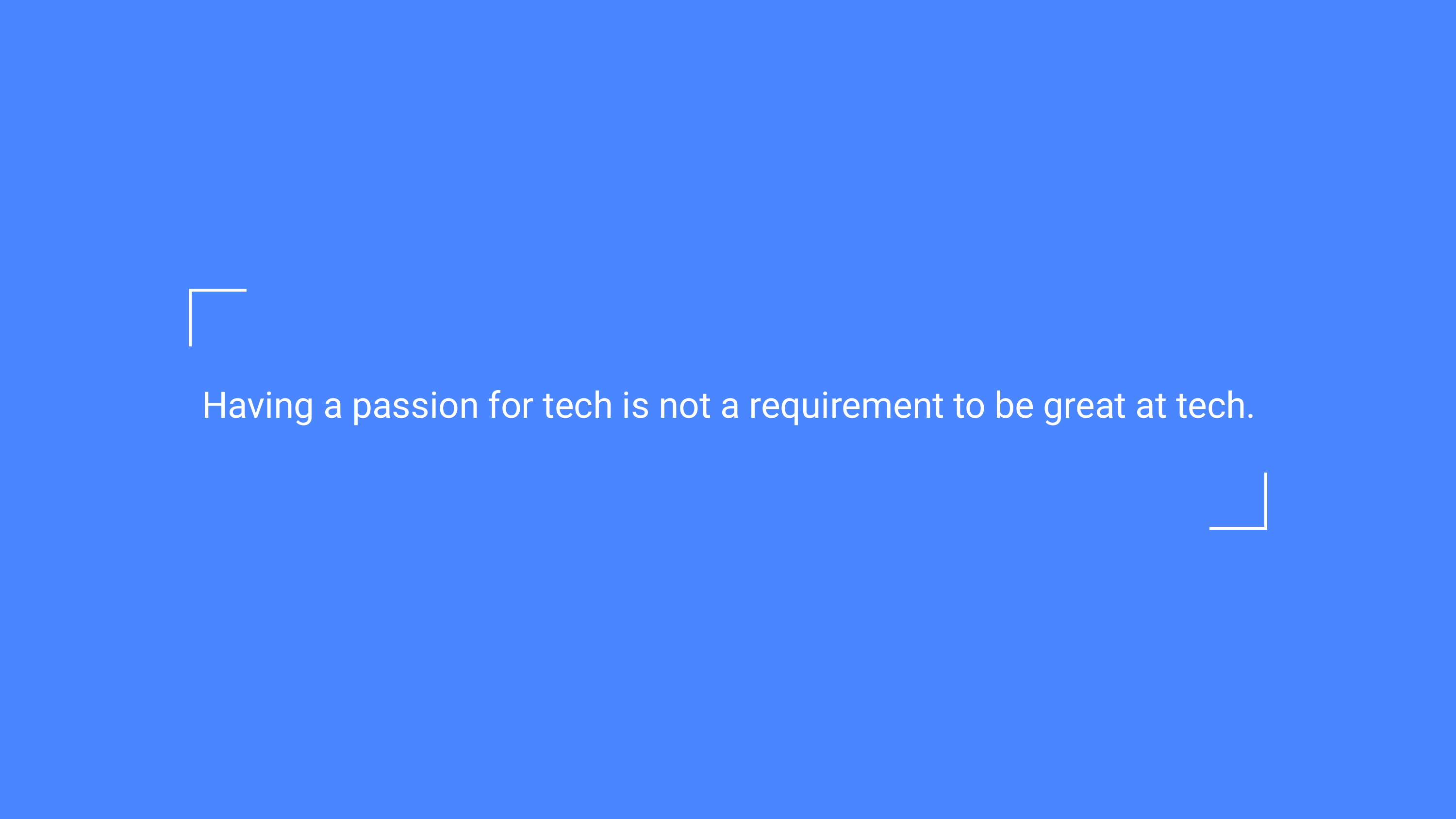

Having a passion for tech is not a requirement to be great at tech.